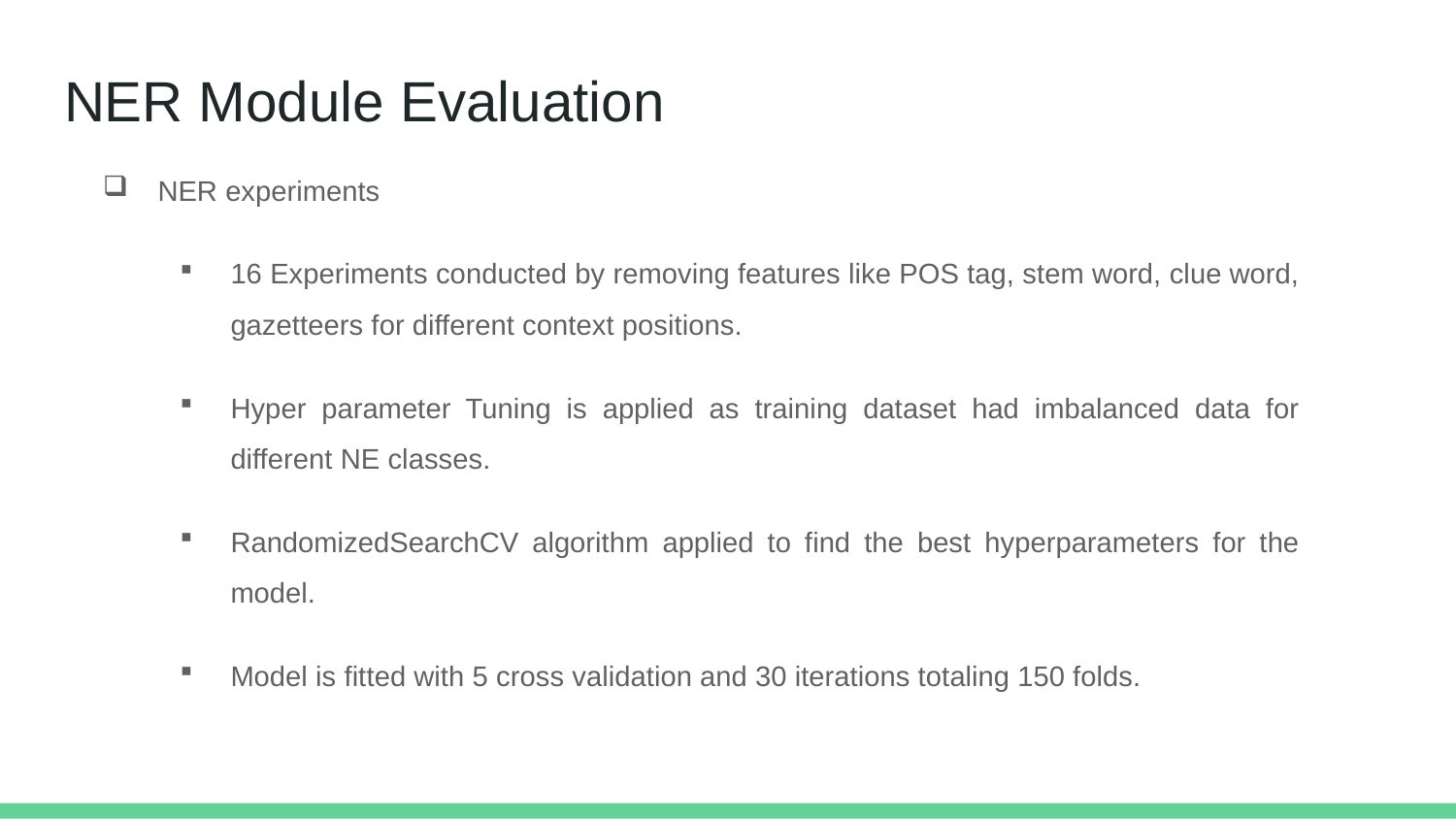

# NER Module Evaluation
NER experiments
16 Experiments conducted by removing features like POS tag, stem word, clue word, gazetteers for different context positions.
Hyper parameter Tuning is applied as training dataset had imbalanced data for different NE classes.
RandomizedSearchCV algorithm applied to find the best hyperparameters for the model.
Model is fitted with 5 cross validation and 30 iterations totaling 150 folds.